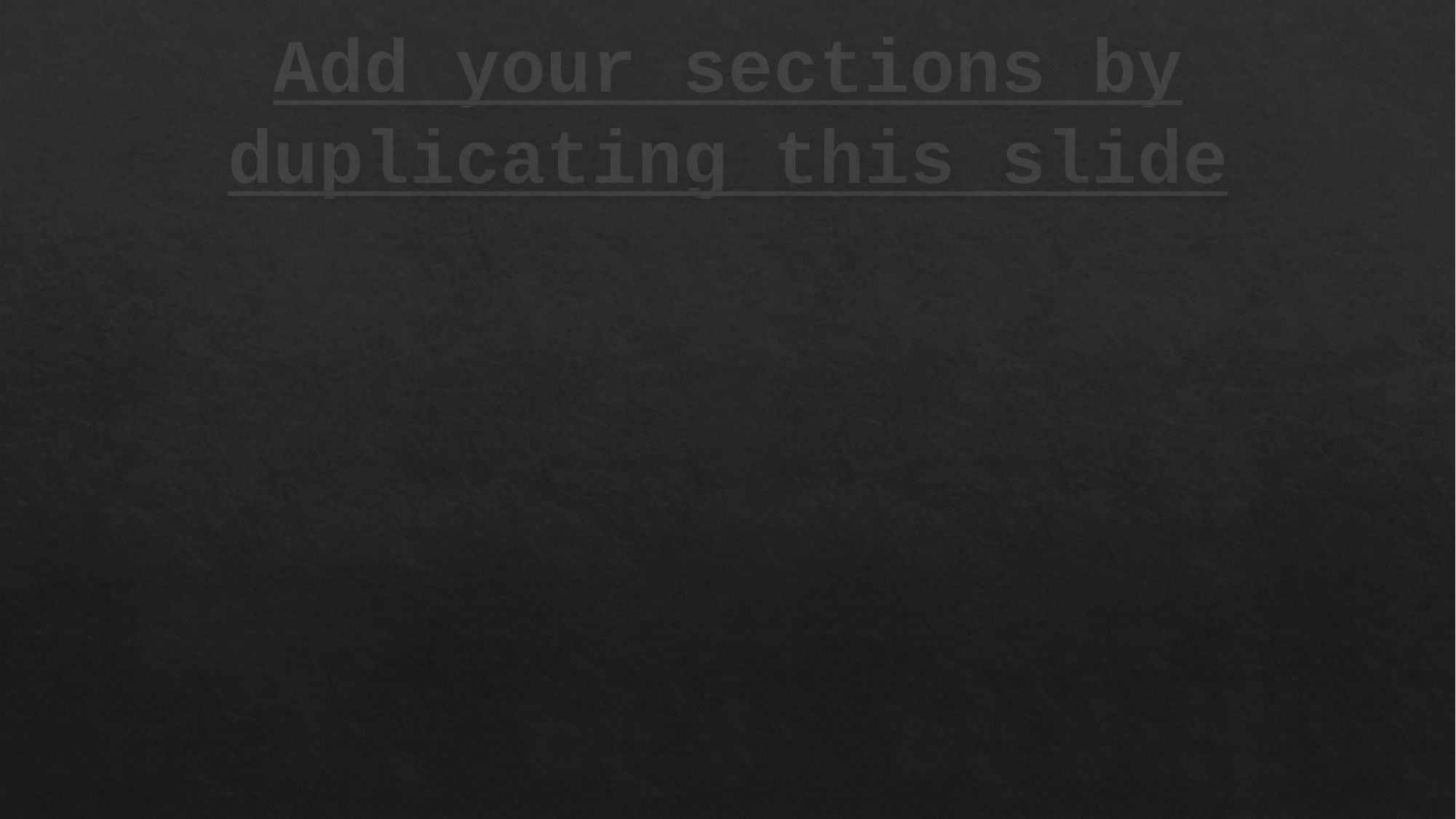

# Add your sections by duplicating this slide